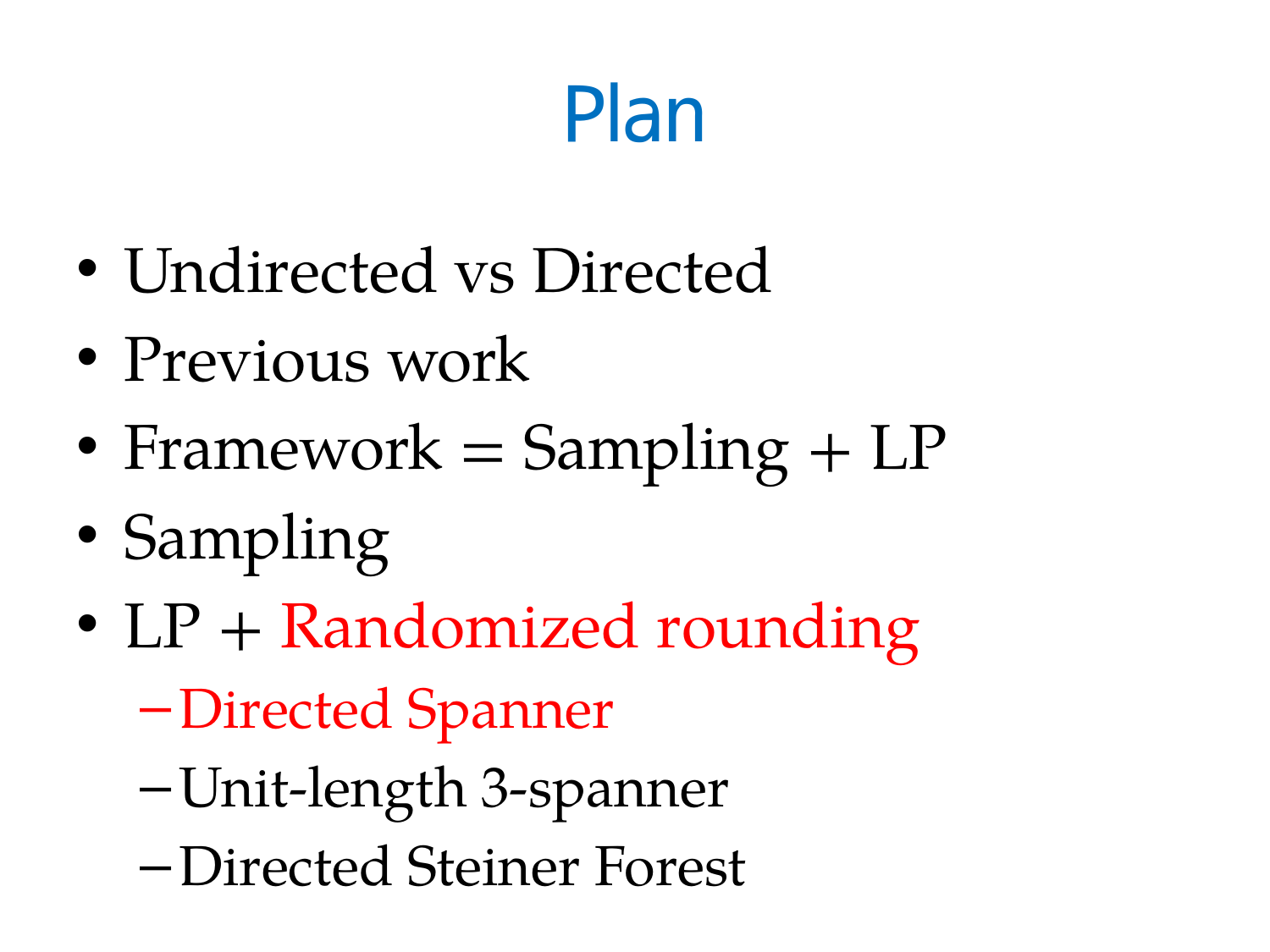

# Plan
Undirected vs Directed
Previous work
Framework = Sampling + LP
Sampling
LP + Randomized rounding
Directed Spanner
Unit-length 3-spanner
Directed Steiner Forest